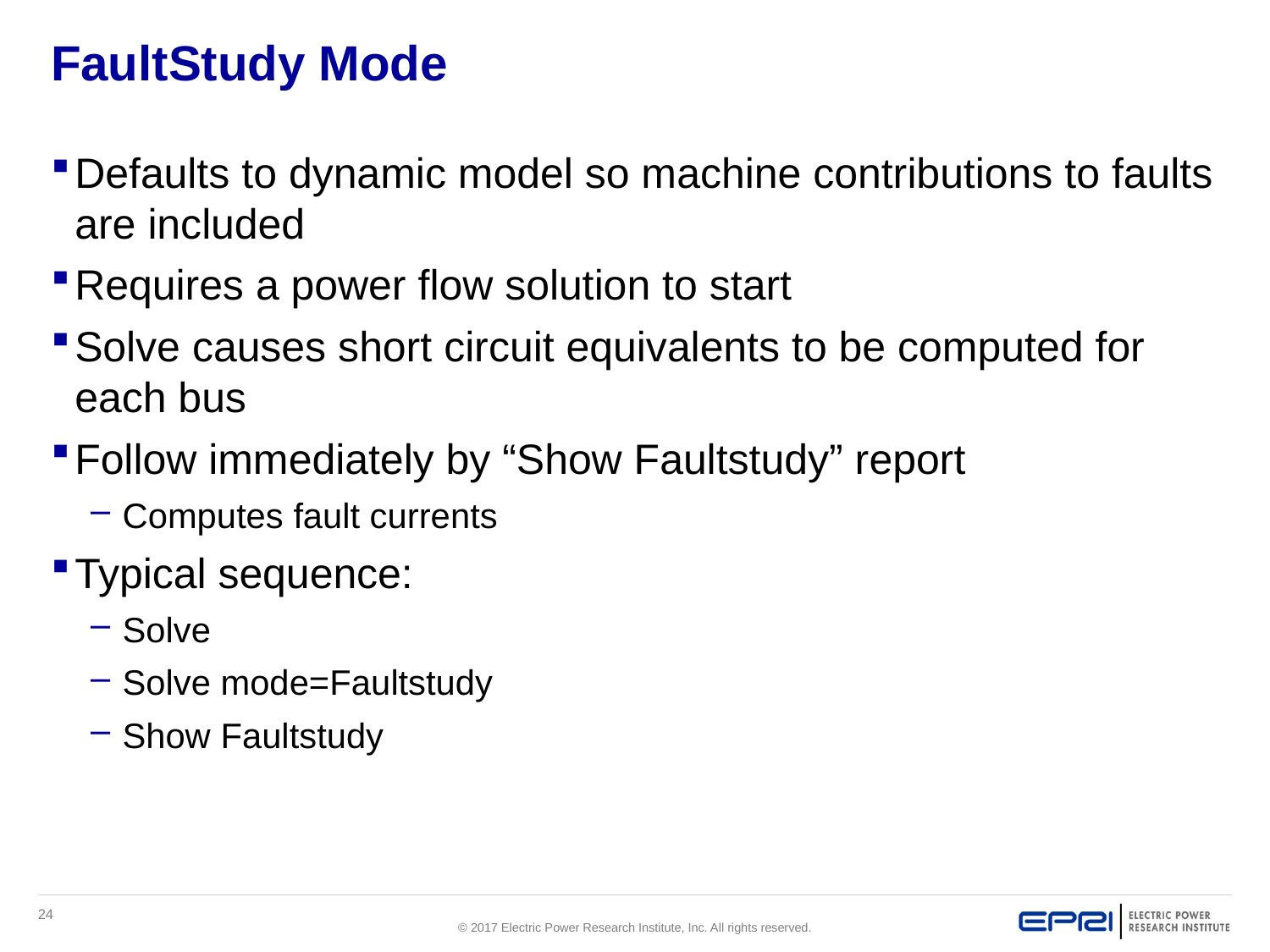

# FaultStudy Mode
Defaults to dynamic model so machine contributions to faults are included
Requires a power flow solution to start
Solve causes short circuit equivalents to be computed for each bus
Follow immediately by “Show Faultstudy” report
Computes fault currents
Typical sequence:
Solve
Solve mode=Faultstudy
Show Faultstudy